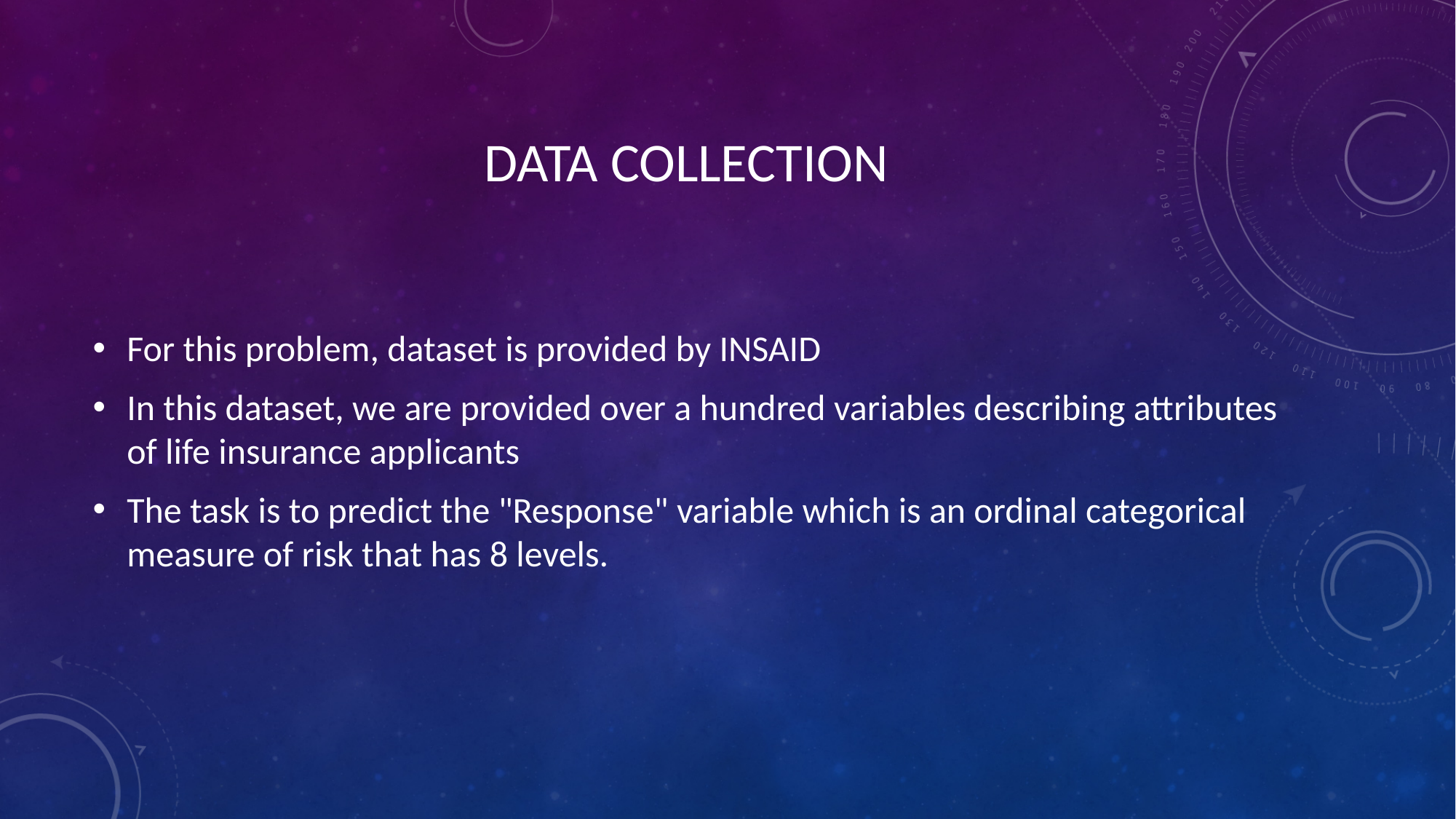

# Data collection
For this problem, dataset is provided by INSAID
In this dataset, we are provided over a hundred variables describing attributes of life insurance applicants
The task is to predict the "Response" variable which is an ordinal categorical measure of risk that has 8 levels.